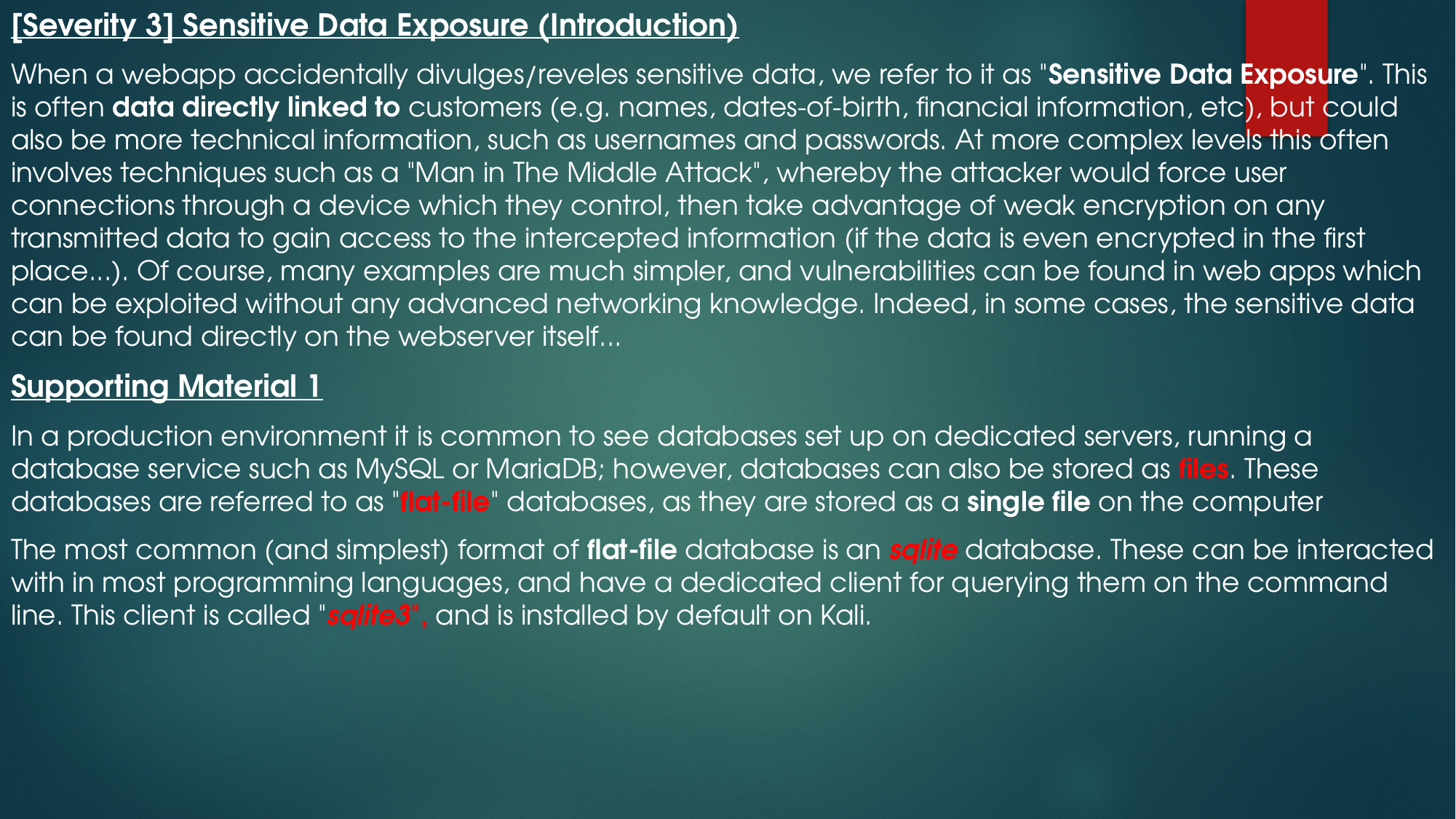

[Severity 3] Sensitive Data Exposure (Introduction)
When a webapp accidentally divulges/reveles sensitive data, we refer to it as "Sensitive Data Exposure". This is often data directly linked to customers (e.g. names, dates-of-birth, financial information, etc), but could also be more technical information, such as usernames and passwords. At more complex levels this often involves techniques such as a "Man in The Middle Attack", whereby the attacker would force user connections through a device which they control, then take advantage of weak encryption on any transmitted data to gain access to the intercepted information (if the data is even encrypted in the first place...). Of course, many examples are much simpler, and vulnerabilities can be found in web apps which can be exploited without any advanced networking knowledge. Indeed, in some cases, the sensitive data can be found directly on the webserver itself...
Supporting Material 1
In a production environment it is common to see databases set up on dedicated servers, running a database service such as MySQL or MariaDB; however, databases can also be stored as files. These databases are referred to as "flat-file" databases, as they are stored as a single file on the computer
The most common (and simplest) format of flat-file database is an sqlite database. These can be interacted with in most programming languages, and have a dedicated client for querying them on the command line. This client is called "sqlite3", and is installed by default on Kali.